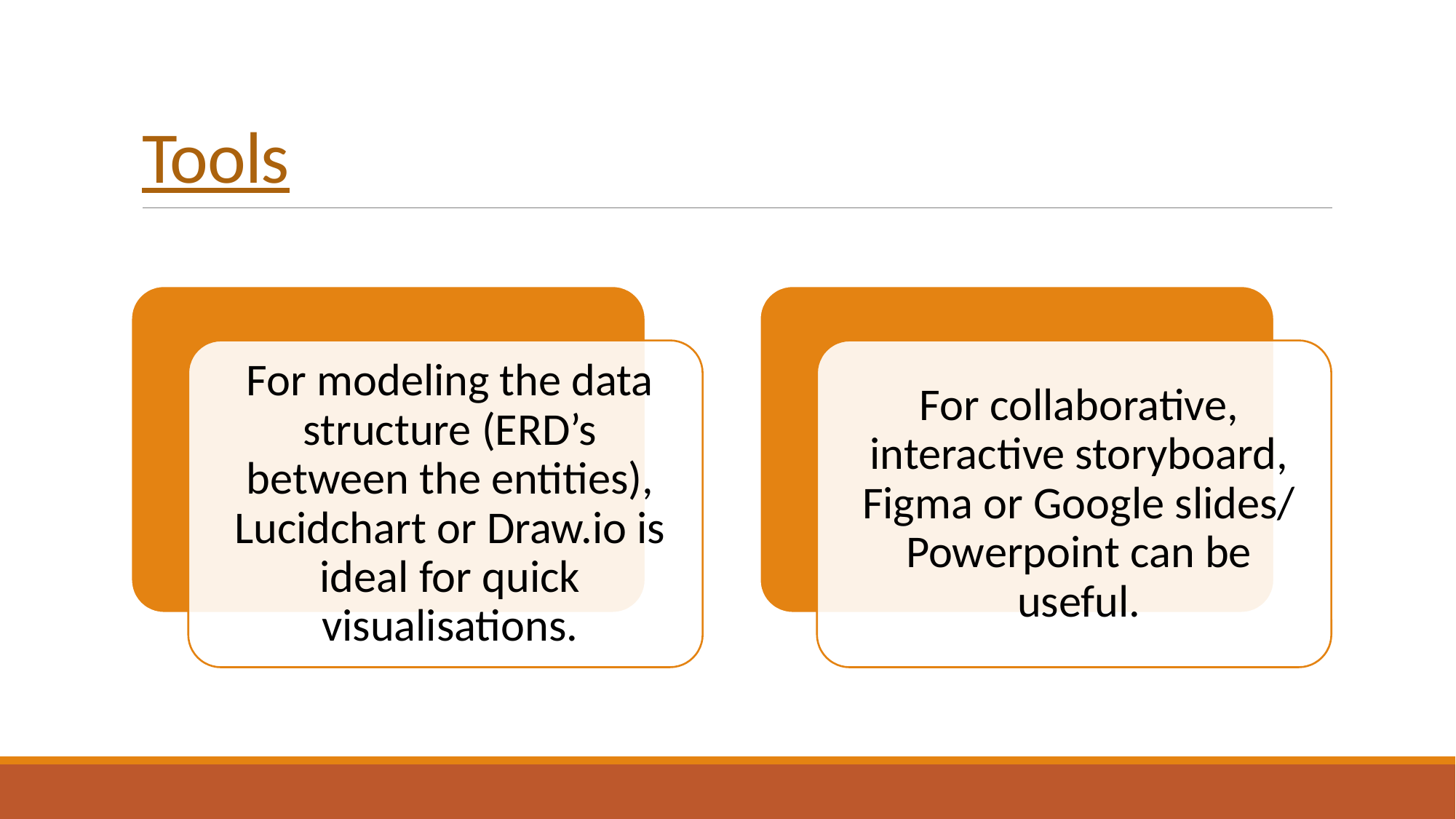

# Tools
For modeling the data structure (ERD’s between the entities), Lucidchart or Draw.io is ideal for quick visualisations.
For collaborative, interactive storyboard, Figma or Google slides/ Powerpoint can be useful.